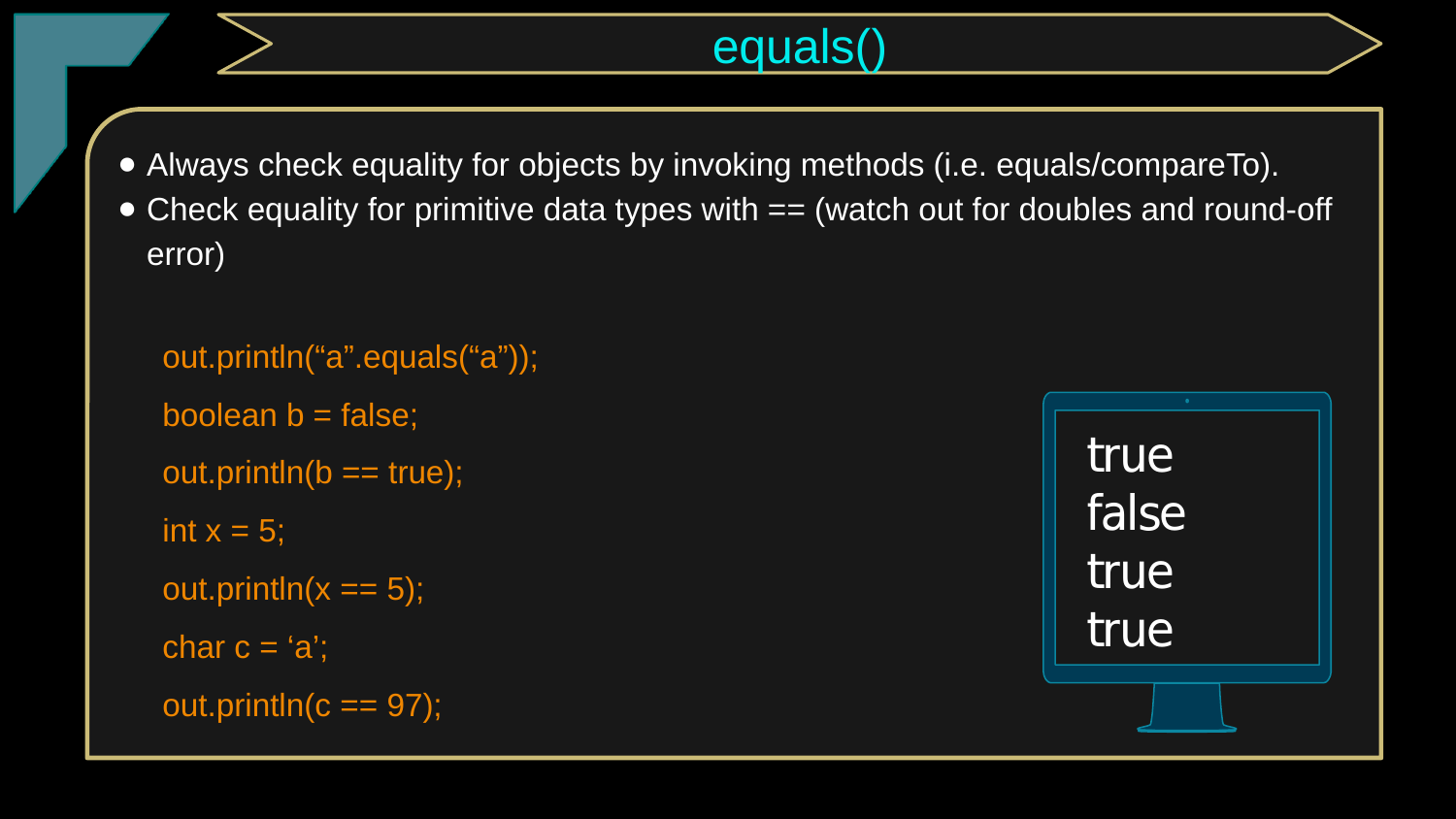

equals()
Always check equality for objects by invoking methods (i.e. equals/compareTo).
Check equality for primitive data types with == (watch out for doubles and round-off error)

     out.println(“a”.equals(“a”));
     boolean b = false;
     out.println(b == true);
     int x = 5;
     out.println(x == 5);
     char c = ‘a’;
     out.println(c == 97);

true
false
true
true